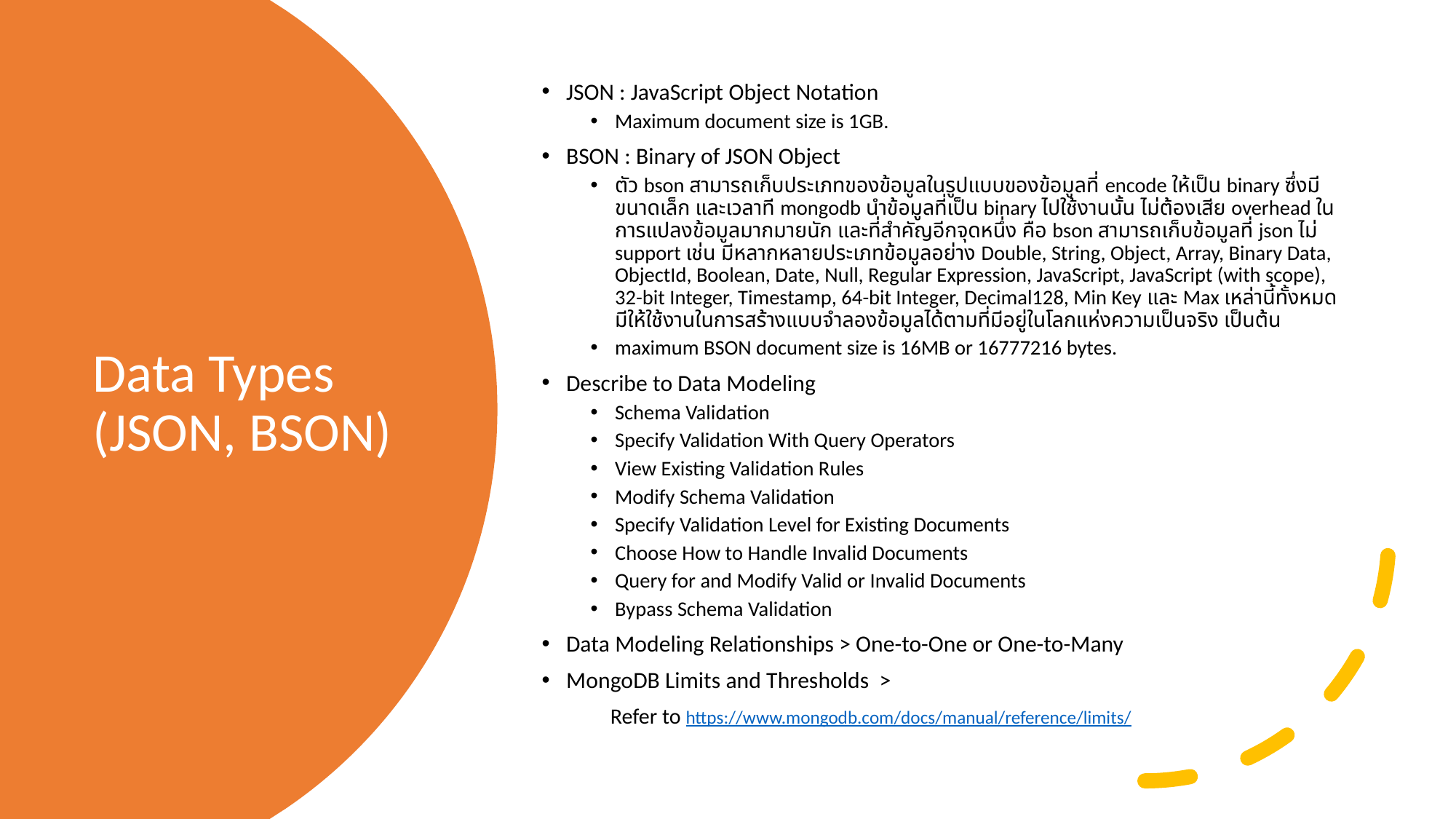

JSON : JavaScript Object Notation
Maximum document size is 1GB.
BSON : Binary of JSON Object
ตัว bson สามารถเก็บประเภทของข้อมูลในรูปแบบของข้อมูลที่ encode ให้เป็น binary ซึ่งมีขนาดเล็ก และเวลาที mongodb นำข้อมูลที่เป็น binary ไปใช้งานนั้น ไม่ต้องเสีย overhead ในการแปลงข้อมูลมากมายนัก และที่สำคัญอีกจุดหนึ่ง คือ bson สามารถเก็บข้อมูลที่ json ไม่ support เช่น มีหลากหลายประเภทข้อมูลอย่าง Double, String, Object, Array, Binary Data, ObjectId, Boolean, Date, Null, Regular Expression, JavaScript, JavaScript (with scope), 32-bit Integer, Timestamp, 64-bit Integer, Decimal128, Min Key และ Max เหล่านี้ทั้งหมดมีให้ใช้งานในการสร้างแบบจำลองข้อมูลได้ตามที่มีอยู่ในโลกแห่งความเป็นจริง เป็นต้น
maximum BSON document size is 16MB or 16777216 bytes.
Describe to Data Modeling
Schema Validation
Specify Validation With Query Operators
View Existing Validation Rules
Modify Schema Validation
Specify Validation Level for Existing Documents
Choose How to Handle Invalid Documents
Query for and Modify Valid or Invalid Documents
Bypass Schema Validation
Data Modeling Relationships > One-to-One or One-to-Many
MongoDB Limits and Thresholds  >
              Refer to https://www.mongodb.com/docs/manual/reference/limits/
# Data Types (JSON, BSON)

9